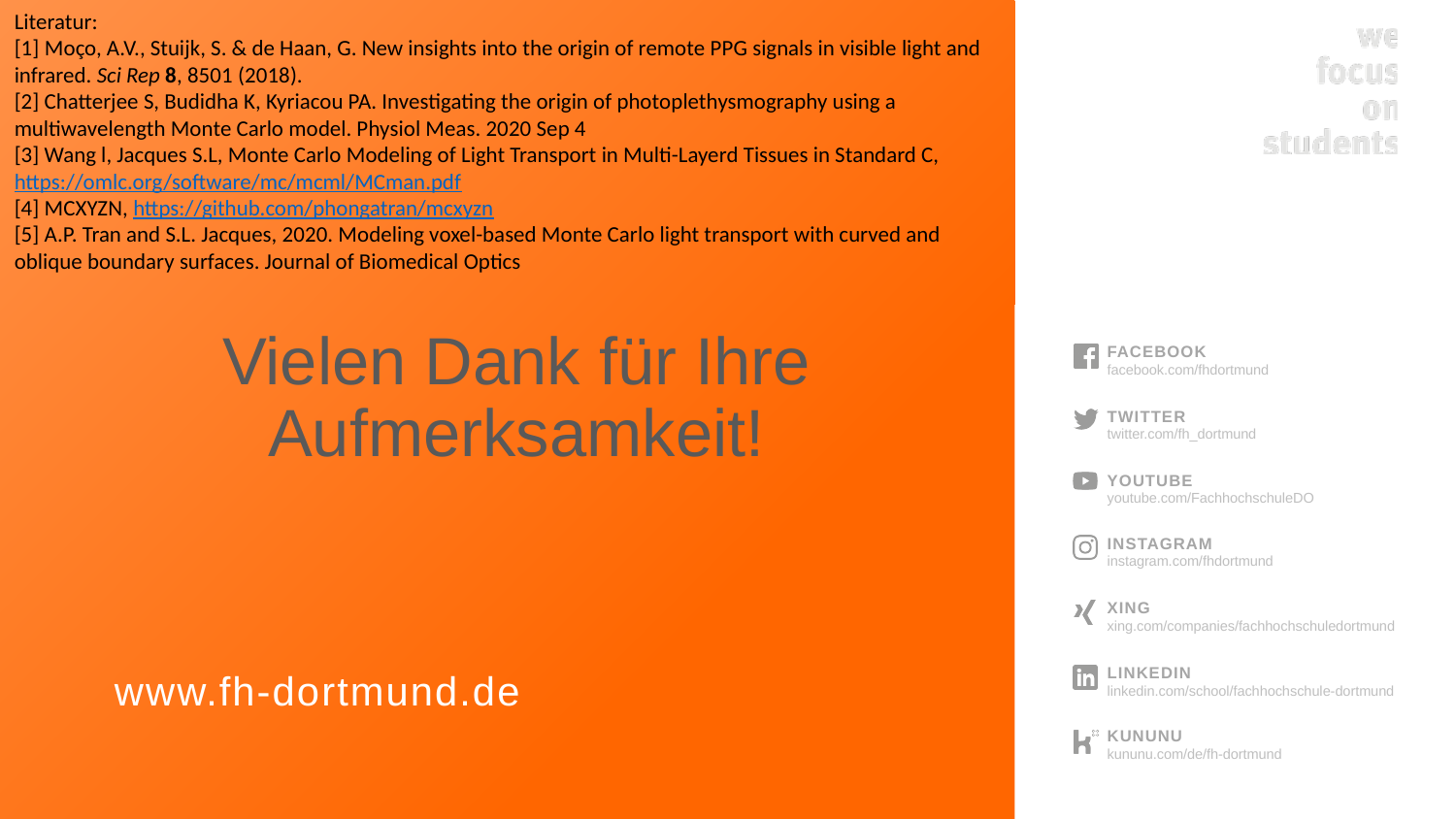

Literatur:
[1] Moço, A.V., Stuijk, S. & de Haan, G. New insights into the origin of remote PPG signals in visible light and infrared. Sci Rep 8, 8501 (2018).
[2] Chatterjee S, Budidha K, Kyriacou PA. Investigating the origin of photoplethysmography using a multiwavelength Monte Carlo model. Physiol Meas. 2020 Sep 4
[3] Wang l, Jacques S.L, Monte Carlo Modeling of Light Transport in Multi-Layerd Tissues in Standard C, https://omlc.org/software/mc/mcml/MCman.pdf
[4] MCXYZN, https://github.com/phongatran/mcxyzn
[5] A.P. Tran and S.L. Jacques, 2020. Modeling voxel-based Monte Carlo light transport with curved and oblique boundary surfaces. Journal of Biomedical Optics
# Vielen Dank für Ihre Aufmerksamkeit!